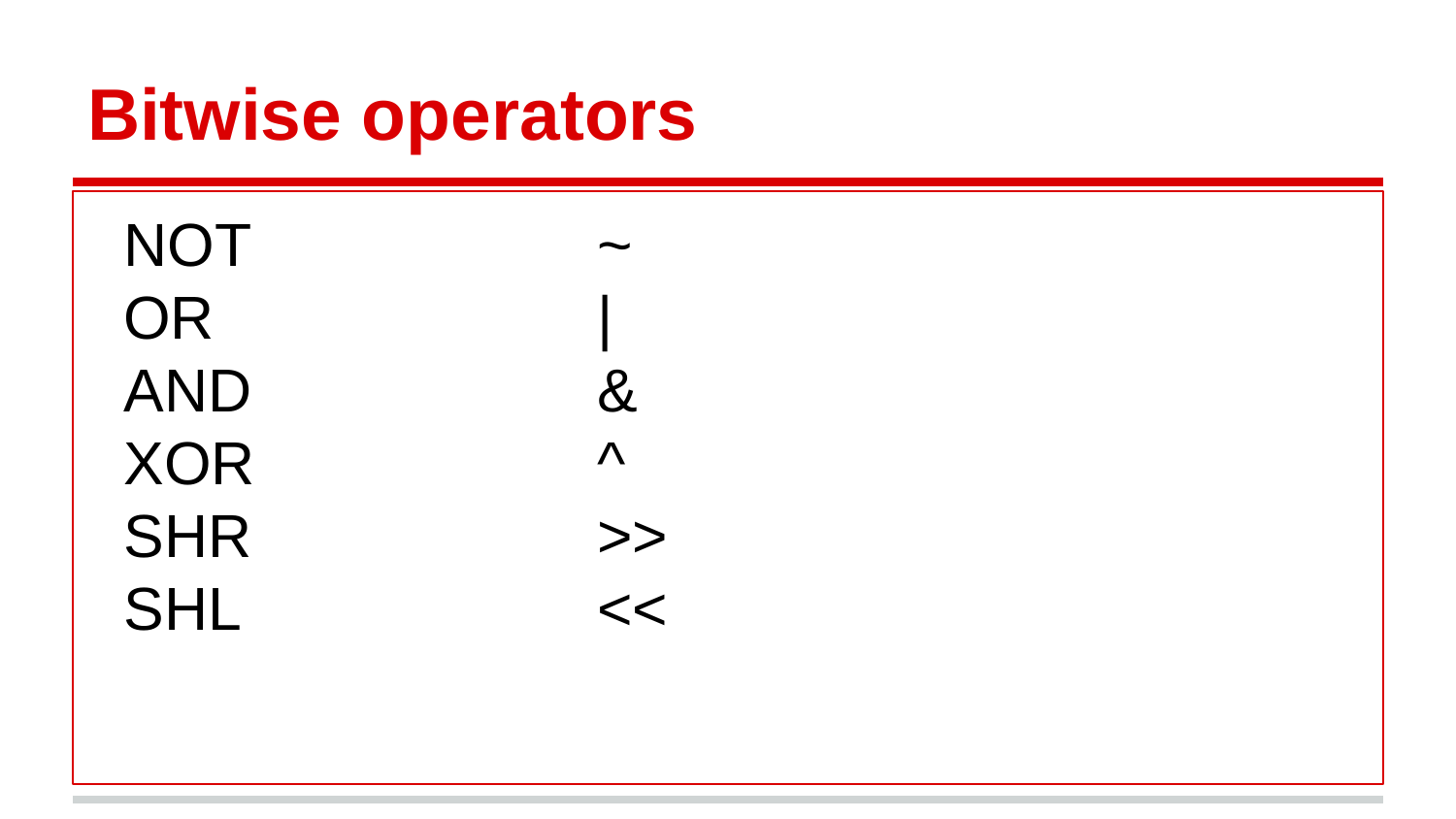

# Bitwise operators
NOT 			~
OR 			|
AND 			&
XOR 			^
SHR 			>>
SHL 			<<